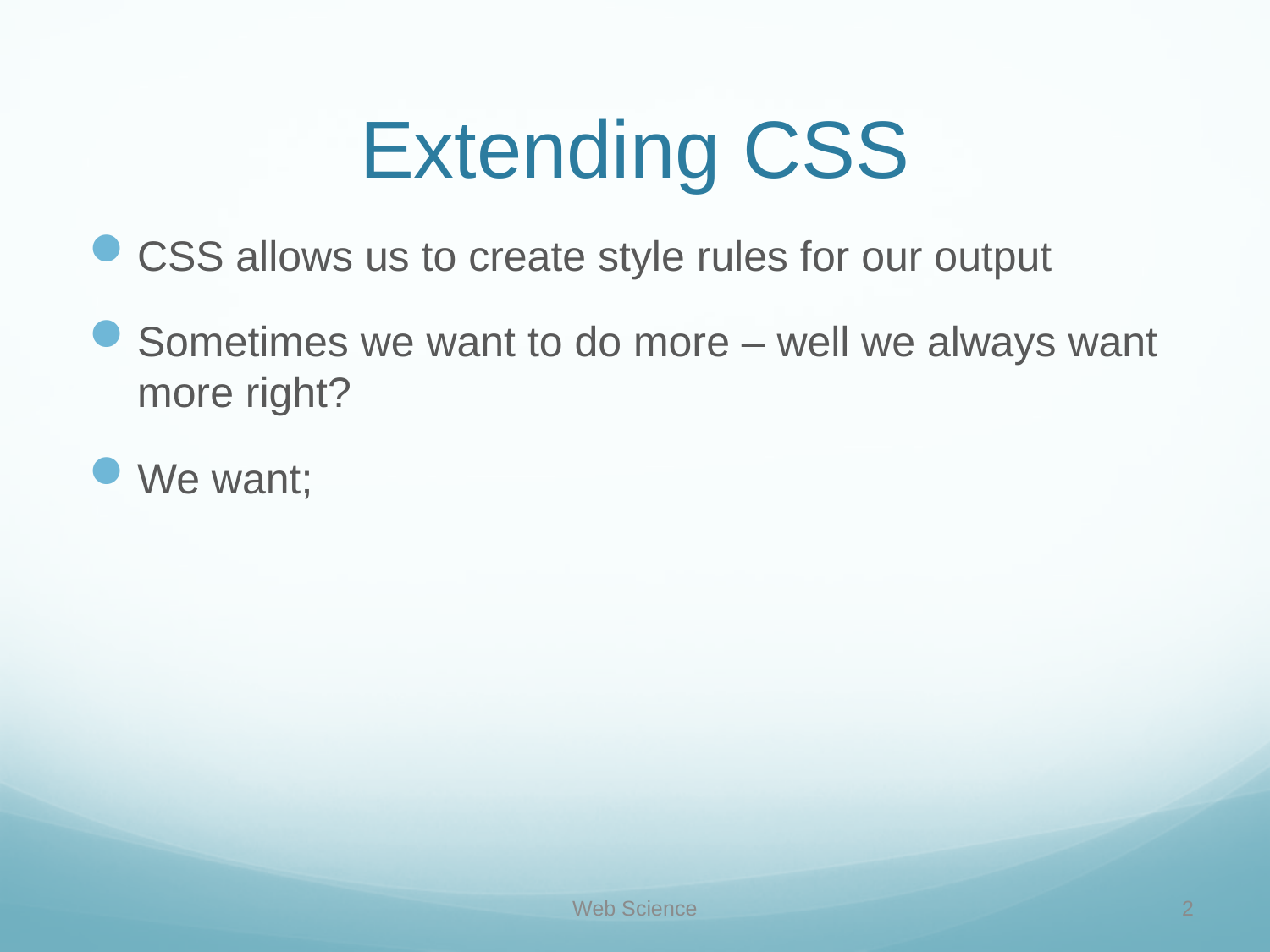

# Extending CSS
CSS allows us to create style rules for our output
Sometimes we want to do more – well we always want more right?
We want;
Web Science
2